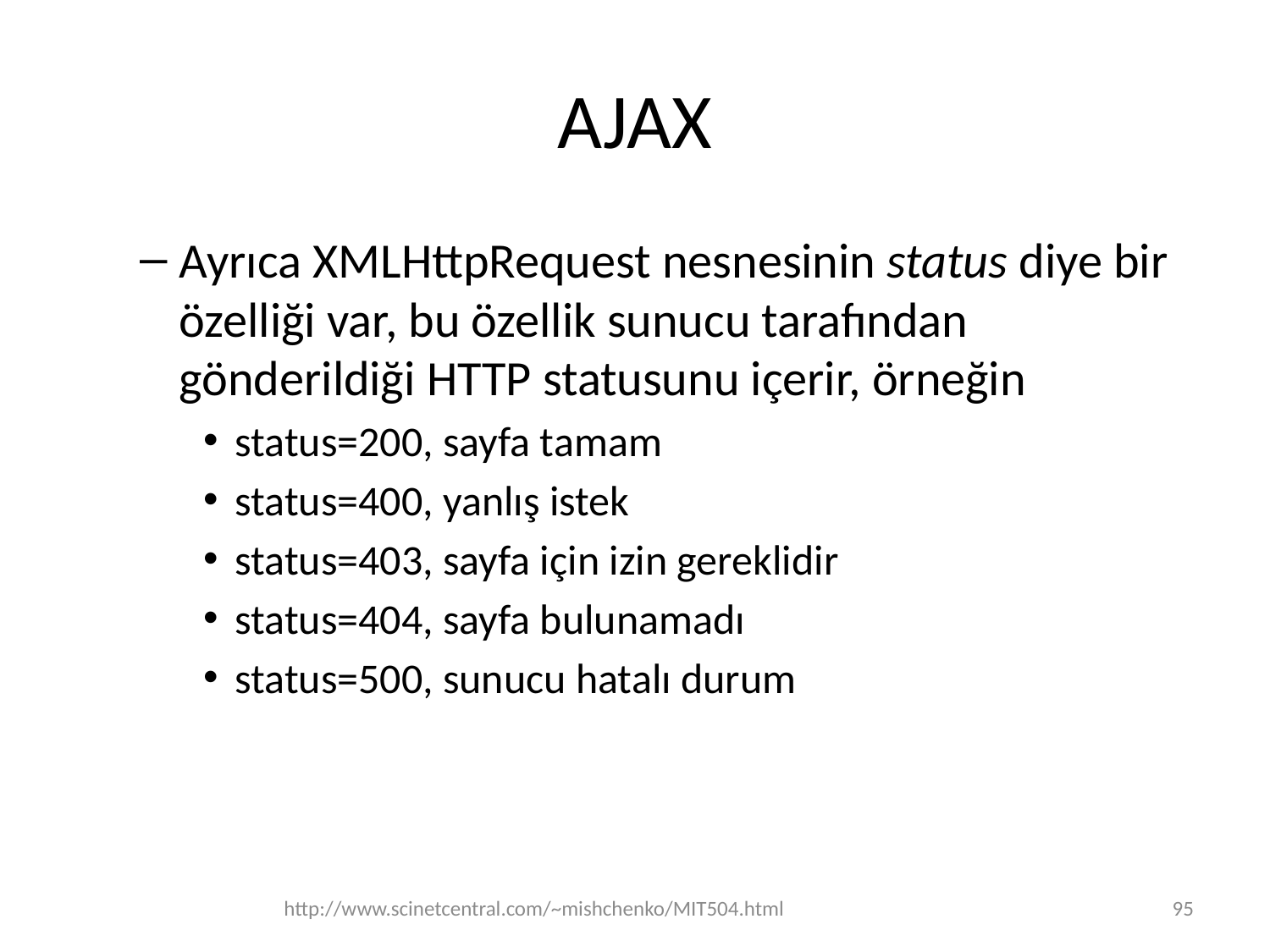

# AJAX
Ayrıca XMLHttpRequest nesnesinin status diye bir özelliği var, bu özellik sunucu tarafından gönderildiği HTTP statusunu içerir, örneğin
status=200, sayfa tamam
status=400, yanlış istek
status=403, sayfa için izin gereklidir
status=404, sayfa bulunamadı
status=500, sunucu hatalı durum

http://www.scinetcentral.com/~mishchenko/MIT504.html
95